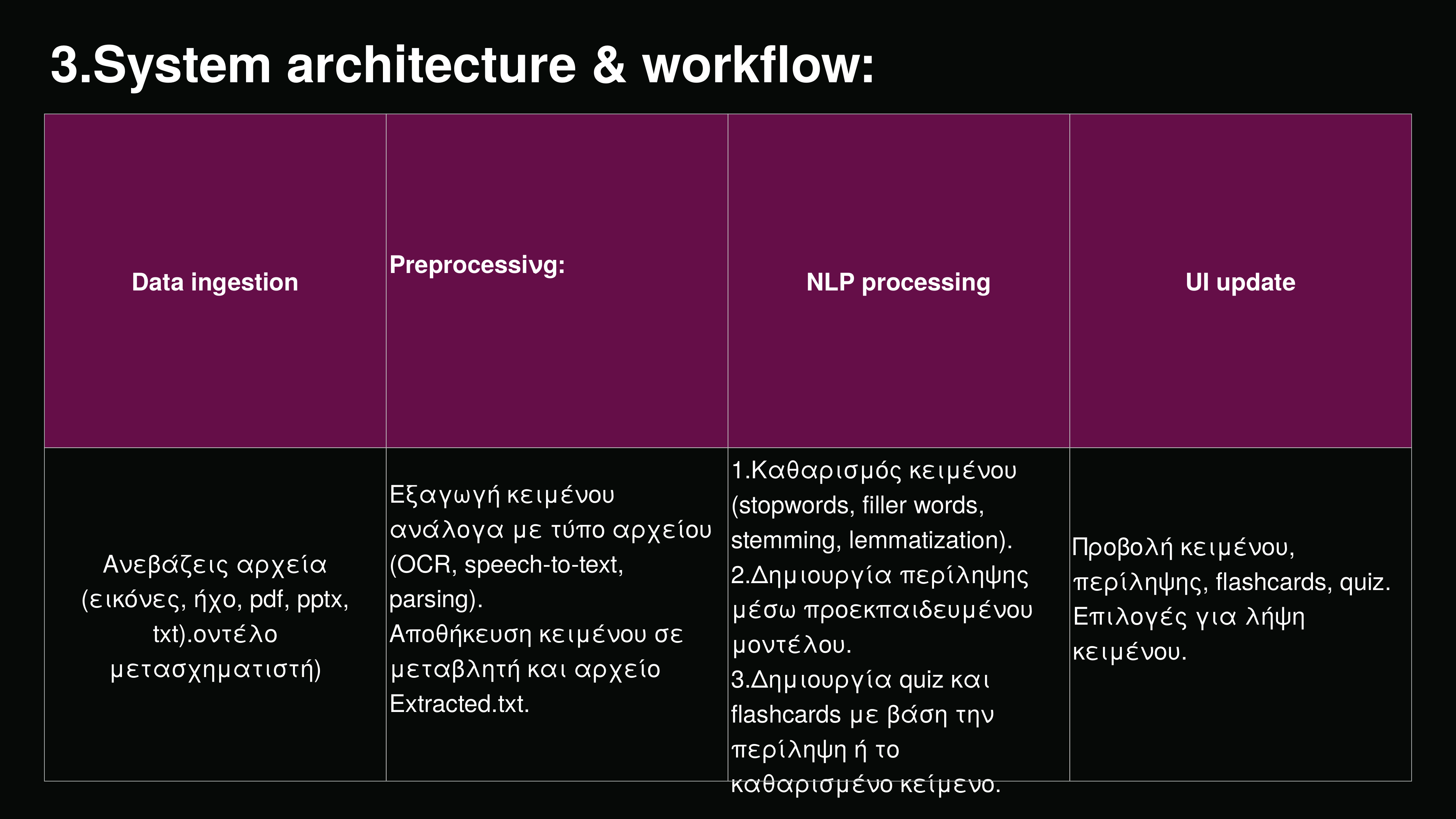

3.System architecture & workflow:
| Data ingestion | Preprocessiνg: | NLP processing | UI update |
| --- | --- | --- | --- |
| Ανεβάζεις αρχεία (εικόνες, ήχο, pdf, pptx, txt).οντέλο μετασχηματιστή) | Εξαγωγή κειμένου ανάλογα με τύπο αρχείου (OCR, speech-to-text, parsing). Αποθήκευση κειμένου σε μεταβλητή και αρχείο Extracted.txt. | 1.Καθαρισμός κειμένου (stopwords, filler words, stemming, lemmatization). 2.Δημιουργία περίληψης μέσω προεκπαιδευμένου μοντέλου. 3.Δημιουργία quiz και flashcards με βάση την περίληψη ή το καθαρισμένο κείμενο. | Προβολή κειμένου, περίληψης, flashcards, quiz. Επιλογές για λήψη κειμένου. |
4